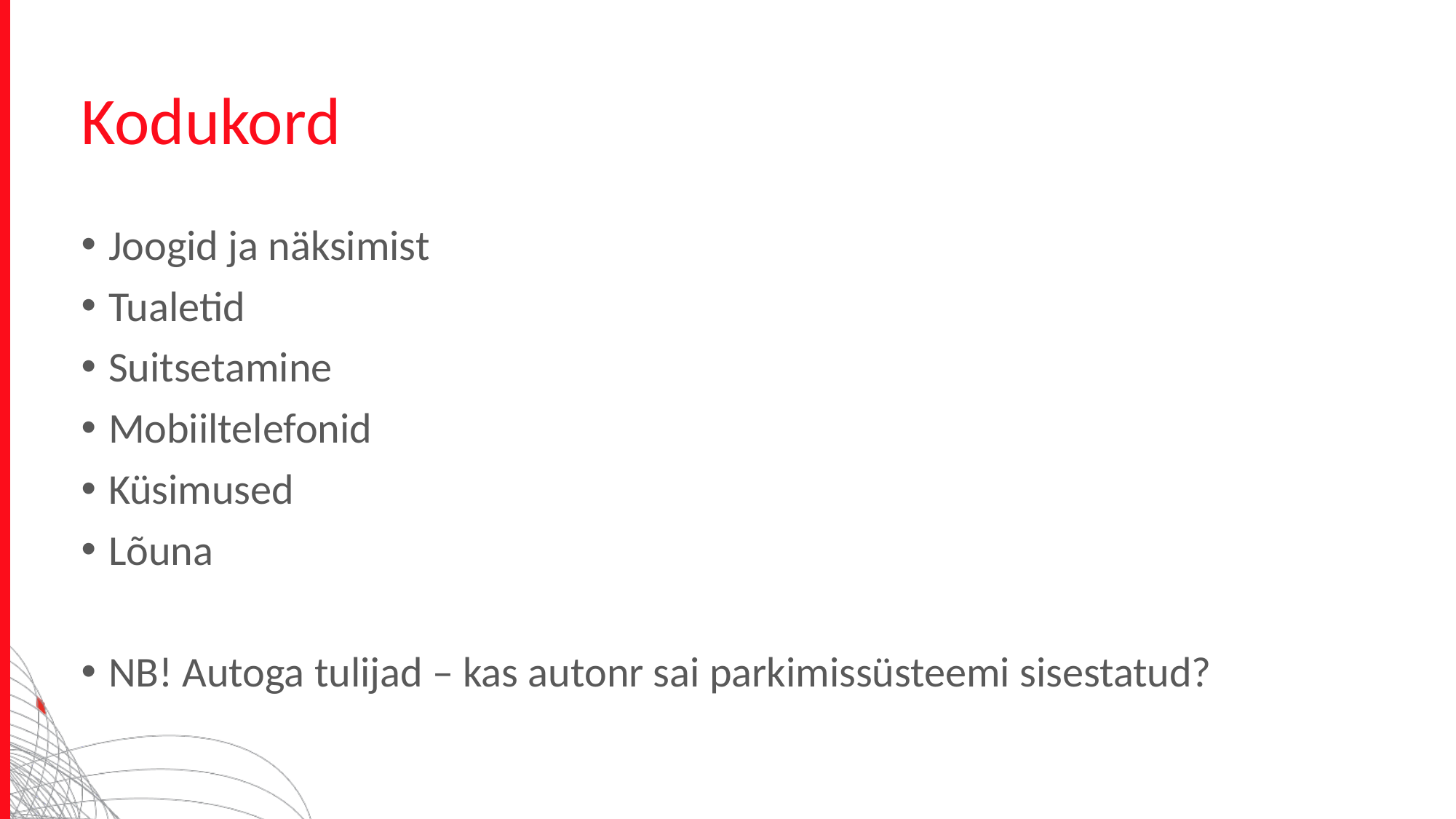

# Kodukord
Joogid ja näksimist
Tualetid
Suitsetamine
Mobiiltelefonid
Küsimused
Lõuna

NB! Autoga tulijad – kas autonr sai parkimissüsteemi sisestatud?